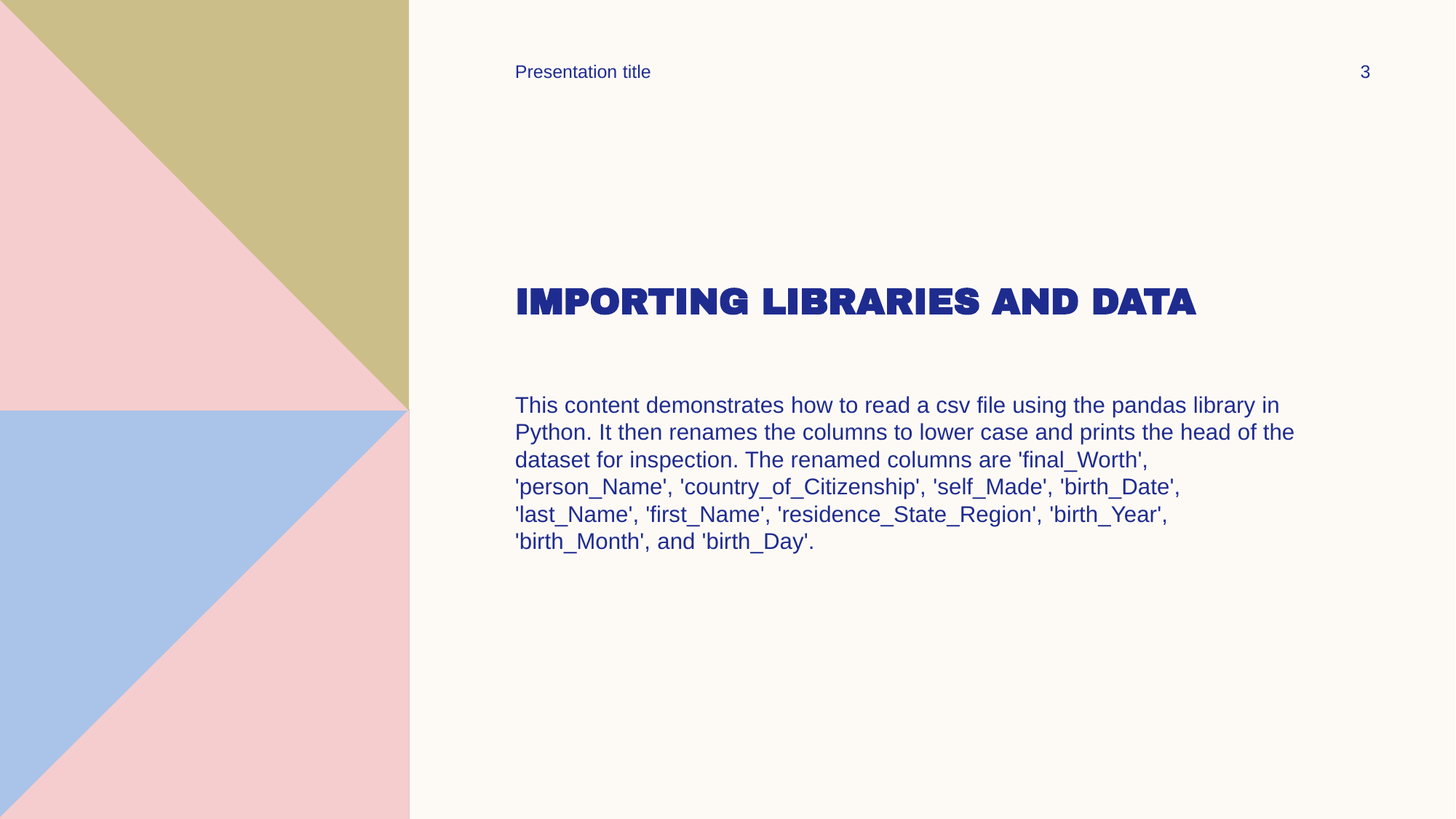

Presentation title
3
# Importing Libraries and Data
This content demonstrates how to read a csv file using the pandas library in Python. It then renames the columns to lower case and prints the head of the dataset for inspection. The renamed columns are 'final_Worth', 'person_Name', 'country_of_Citizenship', 'self_Made', 'birth_Date', 'last_Name', 'first_Name', 'residence_State_Region', 'birth_Year', 'birth_Month', and 'birth_Day'.